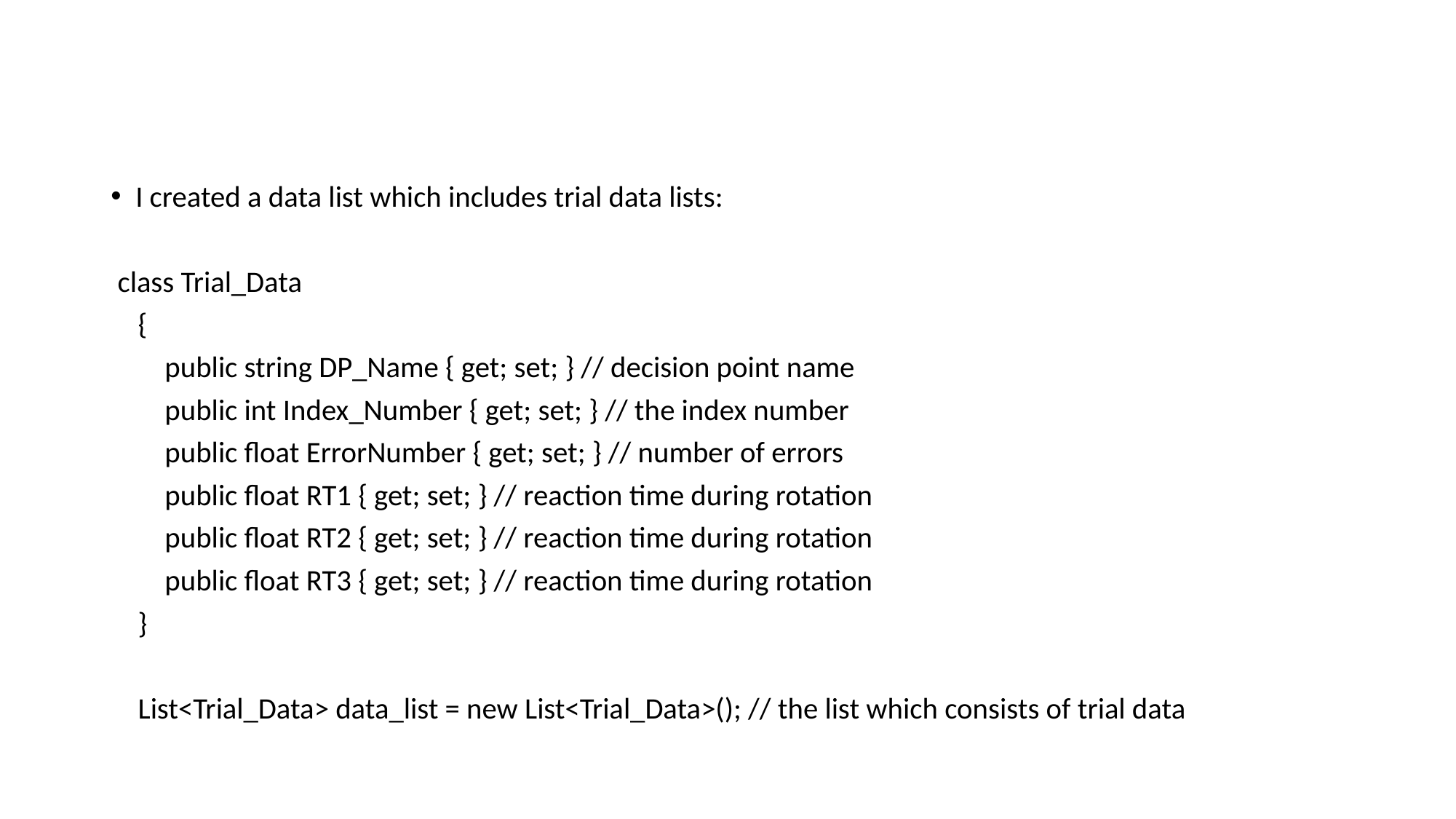

I created a data list which includes trial data lists:

 class Trial_Data
    {
        public string DP_Name { get; set; } // decision point name
        public int Index_Number { get; set; } // the index number
        public float ErrorNumber { get; set; } // number of errors
        public float RT1 { get; set; } // reaction time during rotation
        public float RT2 { get; set; } // reaction time during rotation
        public float RT3 { get; set; } // reaction time during rotation
    }

    List<Trial_Data> data_list = new List<Trial_Data>(); // the list which consists of trial data